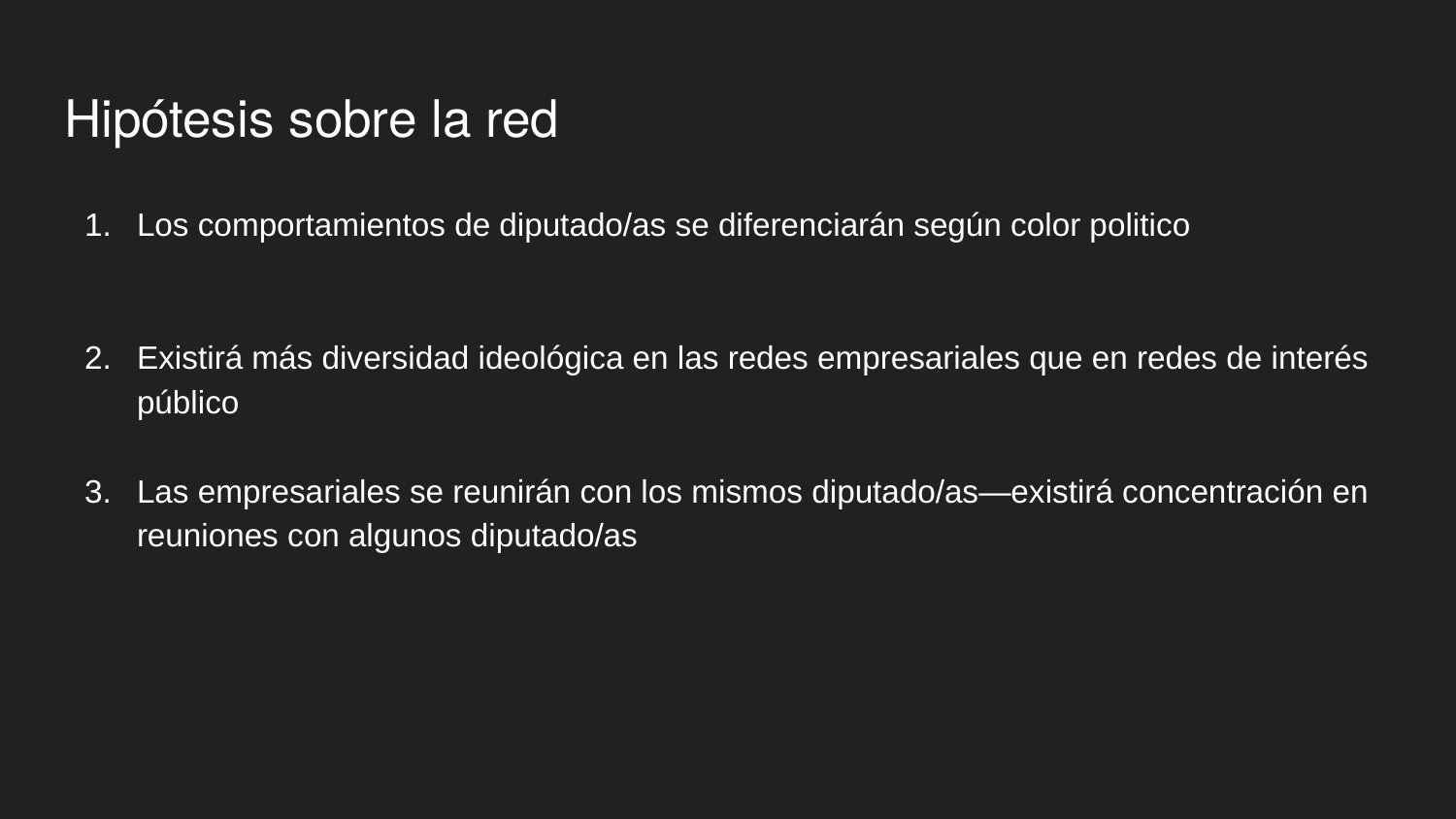

# Hipótesis sobre la red
Los comportamientos de diputado/as se diferenciarán según color politico

Existirá más diversidad ideológica en las redes empresariales que en redes de interés público

Las empresariales se reunirán con los mismos diputado/as—existirá concentración en reuniones con algunos diputado/as